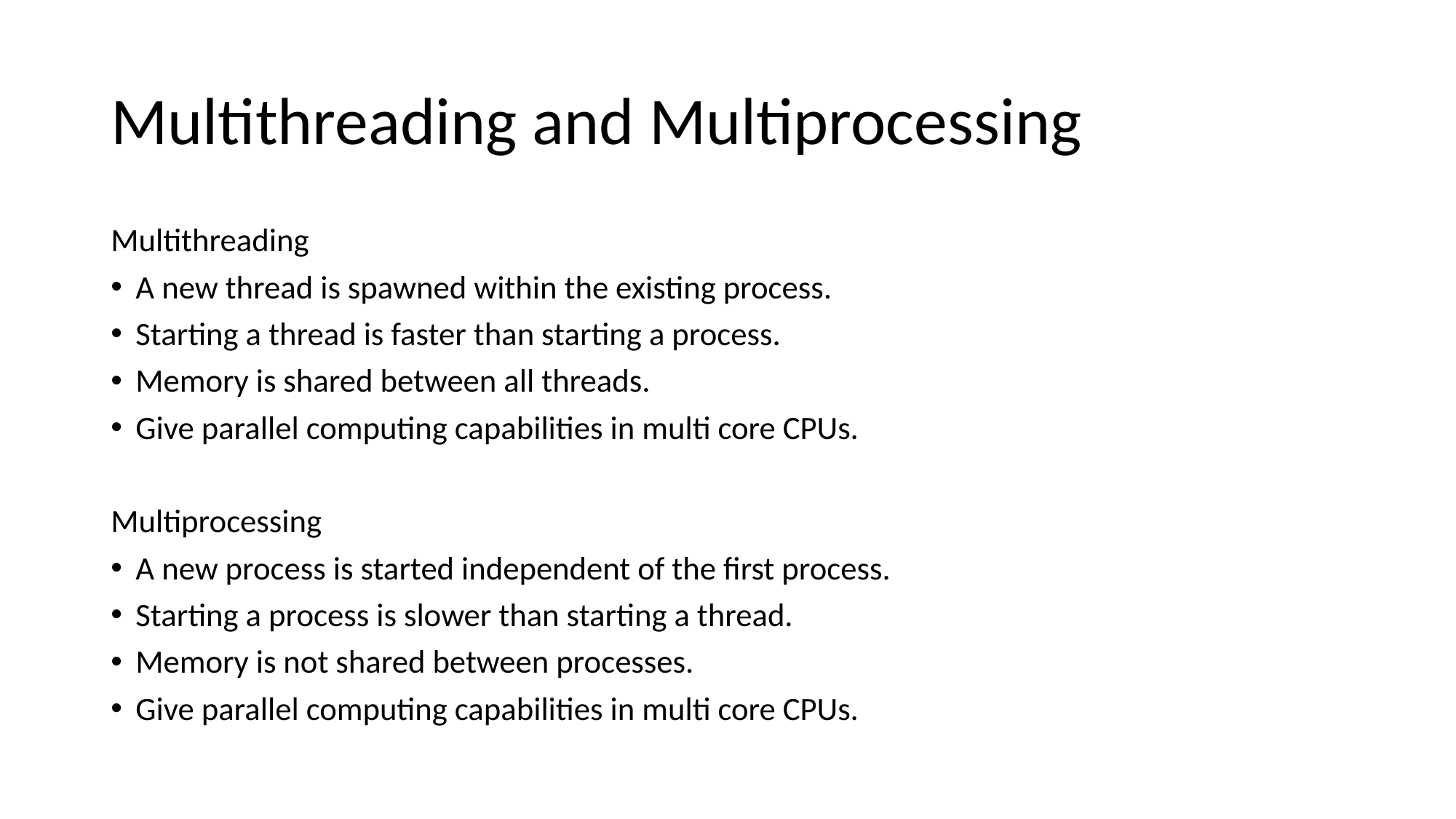

# Multithreading and Multiprocessing
Multithreading
A new thread is spawned within the existing process.
Starting a thread is faster than starting a process.
Memory is shared between all threads.
Give parallel computing capabilities in multi core CPUs.

Multiprocessing
A new process is started independent of the first process.
Starting a process is slower than starting a thread.
Memory is not shared between processes.
Give parallel computing capabilities in multi core CPUs.